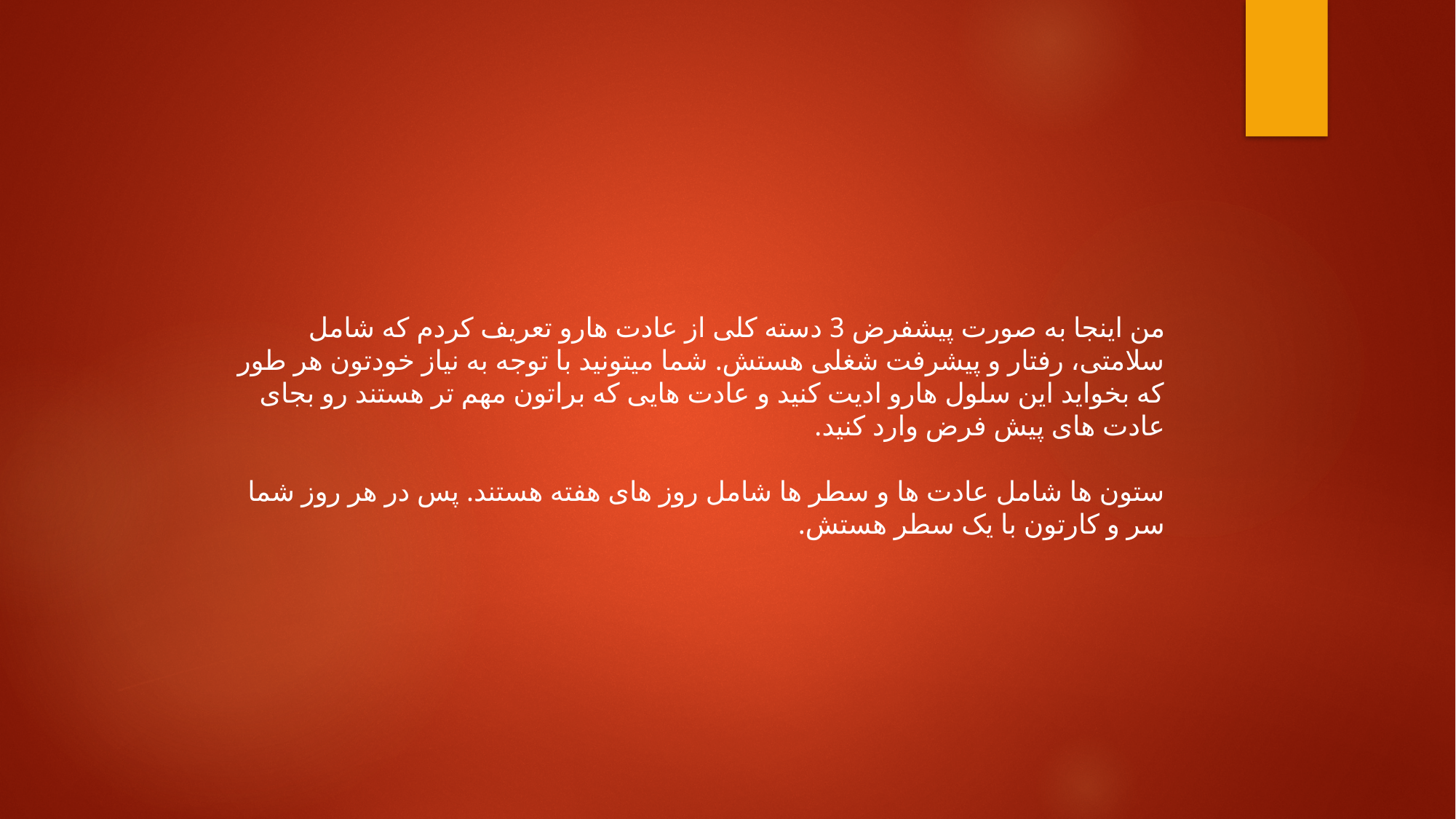

من اینجا به صورت پیشفرض 3 دسته کلی از عادت هارو تعریف کردم که شامل سلامتی، رفتار و پیشرفت شغلی هستش. شما میتونید با توجه به نیاز خودتون هر طور که بخواید این سلول هارو ادیت کنید و عادت هایی که براتون مهم تر هستند رو بجای عادت های پیش فرض وارد کنید.

ستون ها شامل عادت ها و سطر ها شامل روز های هفته هستند. پس در هر روز شما سر و کارتون با یک سطر هستش.